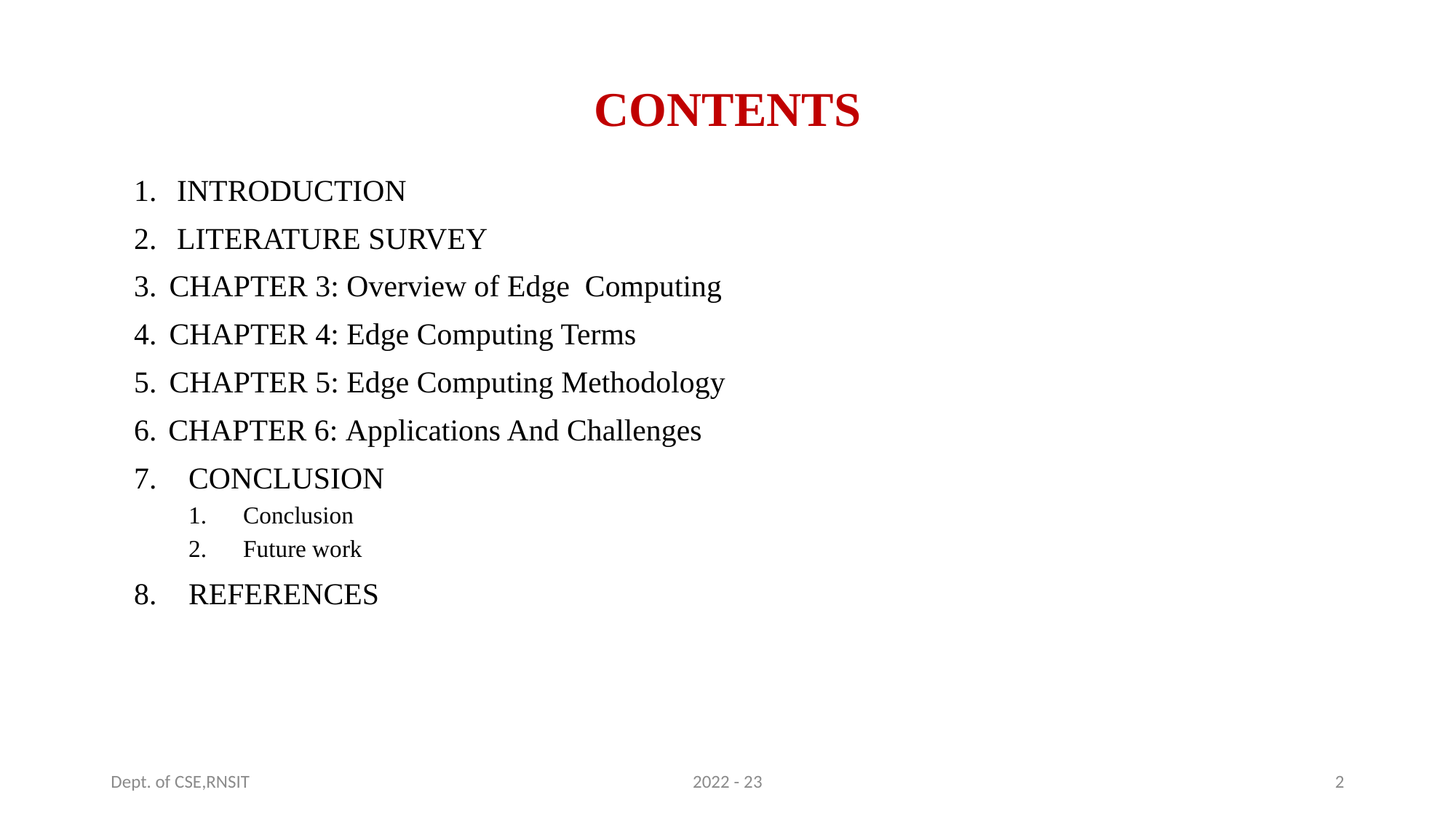

# CONTENTS
  INTRODUCTION
  LITERATURE SURVEY
 CHAPTER 3: Overview of Edge  Computing
 CHAPTER 4: Edge Computing Terms
 CHAPTER 5: Edge Computing Methodology
CHAPTER 6: Applications And Challenges
CONCLUSION
Conclusion
Future work
REFERENCES
Dept. of CSE,RNSIT
2022 - 23
2